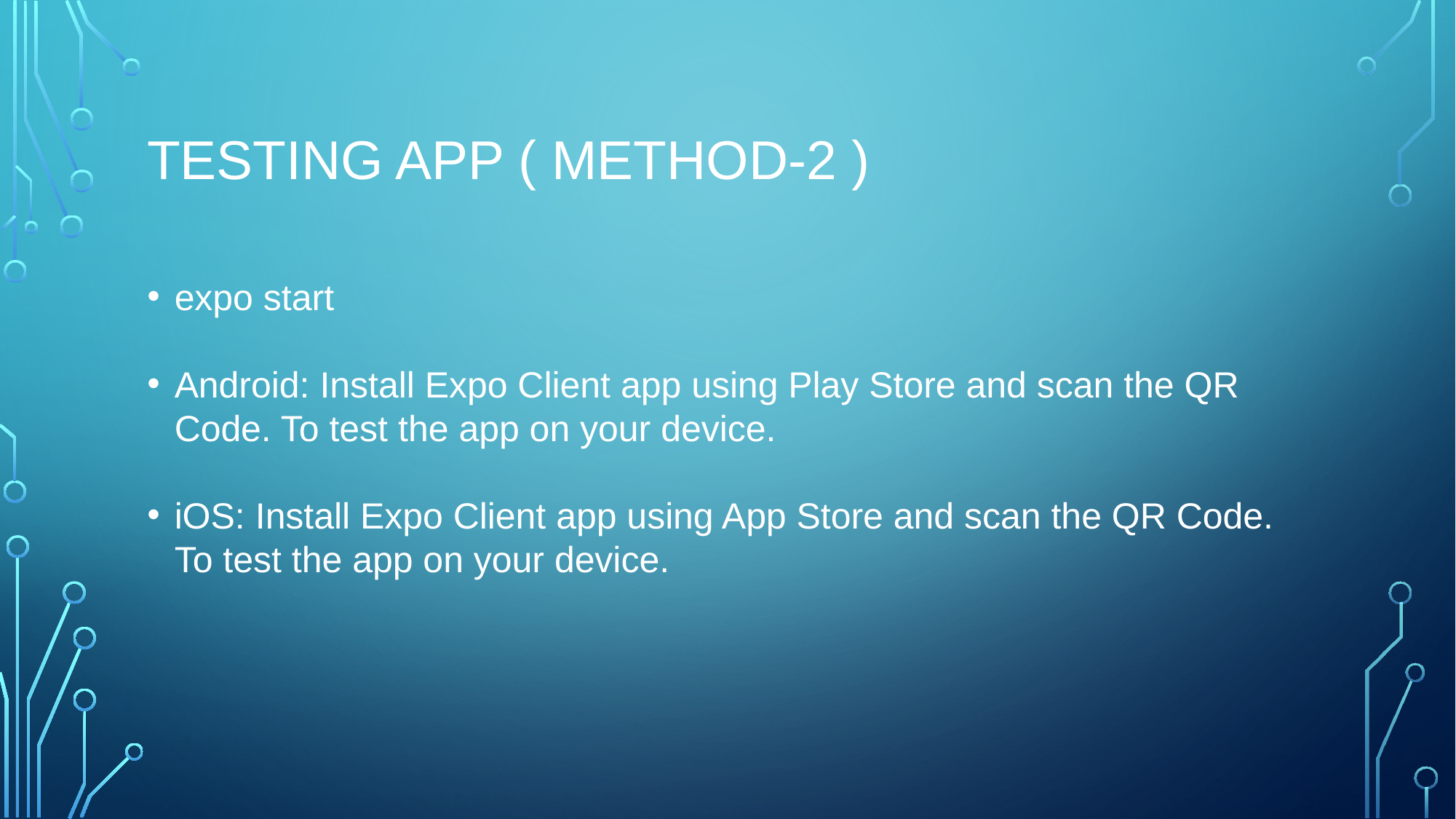

# TESTING APP ( Method-2 )
expo start

Android: Install Expo Client app using Play Store and scan the QR Code. To test the app on your device.

iOS: Install Expo Client app using App Store and scan the QR Code. To test the app on your device.